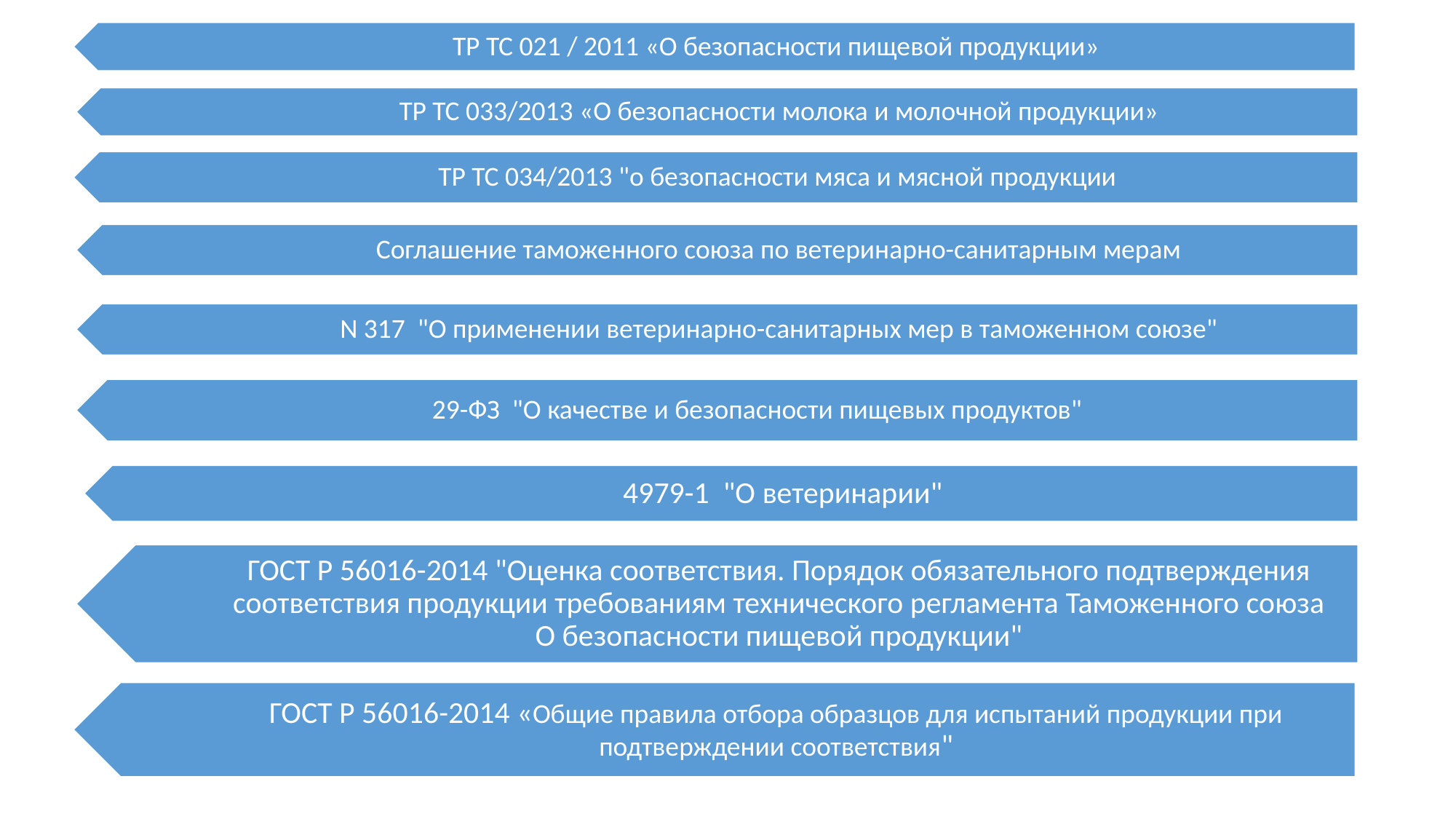

ТР ТС 021 / 2011 «О безопасности пищевой продукции»

ТР ТС 033/2013 «О безопас­ности молока и молочной продукции»

ТР ТС 034/2013 "о безопасности мяса и мясной продукции

Соглашение таможенного союза по ветеринарно-санитарным мерам

N 317  "О применении ветеринарно-санитарных мер в таможенном союзе"

29-ФЗ  "О качестве и безопасности пищевых продуктов"

4979-1  "О ветеринарии"

ГОСТ Р 56016-2014 "Оценка соответствия. Порядок обязательного подтверждения соответствия продукции требованиям технического регламента Таможенного союза О безопасности пищевой продукции"

ГОСТ Р 56016-2014 «Общие правила отбора образцов для испытаний продукции при подтверждении соответствия"